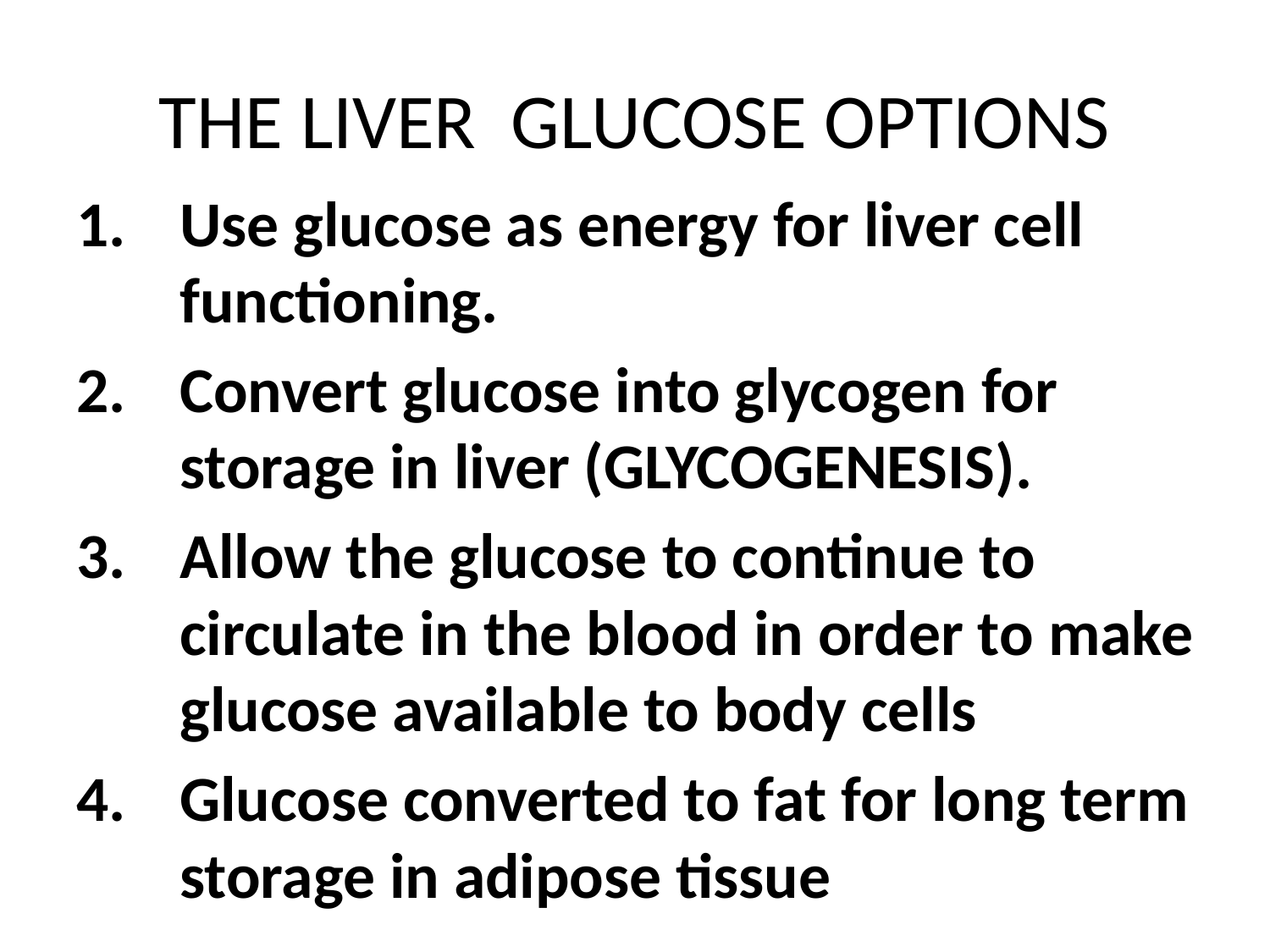

# THE LIVER  GLUCOSE OPTIONS
Use glucose as energy for liver cell functioning.
Convert glucose into glycogen for storage in liver (GLYCOGENESIS).
Allow the glucose to continue to circulate in the blood in order to make glucose available to body cells
Glucose converted to fat for long term storage in adipose tissue